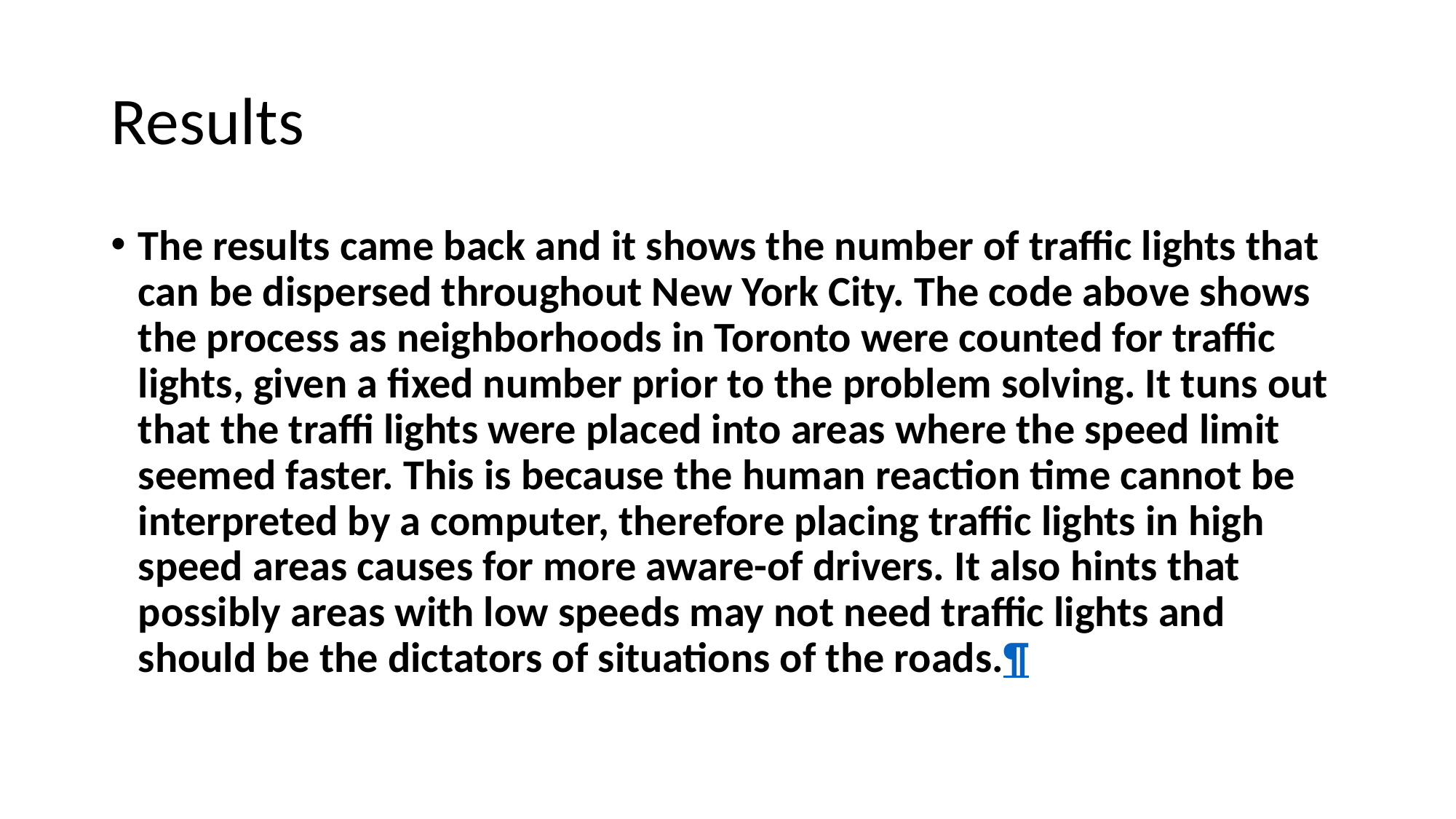

# Results
The results came back and it shows the number of traffic lights that can be dispersed throughout New York City. The code above shows the process as neighborhoods in Toronto were counted for traffic lights, given a fixed number prior to the problem solving. It tuns out that the traffi lights were placed into areas where the speed limit seemed faster. This is because the human reaction time cannot be interpreted by a computer, therefore placing traffic lights in high speed areas causes for more aware-of drivers. It also hints that possibly areas with low speeds may not need traffic lights and should be the dictators of situations of the roads.¶